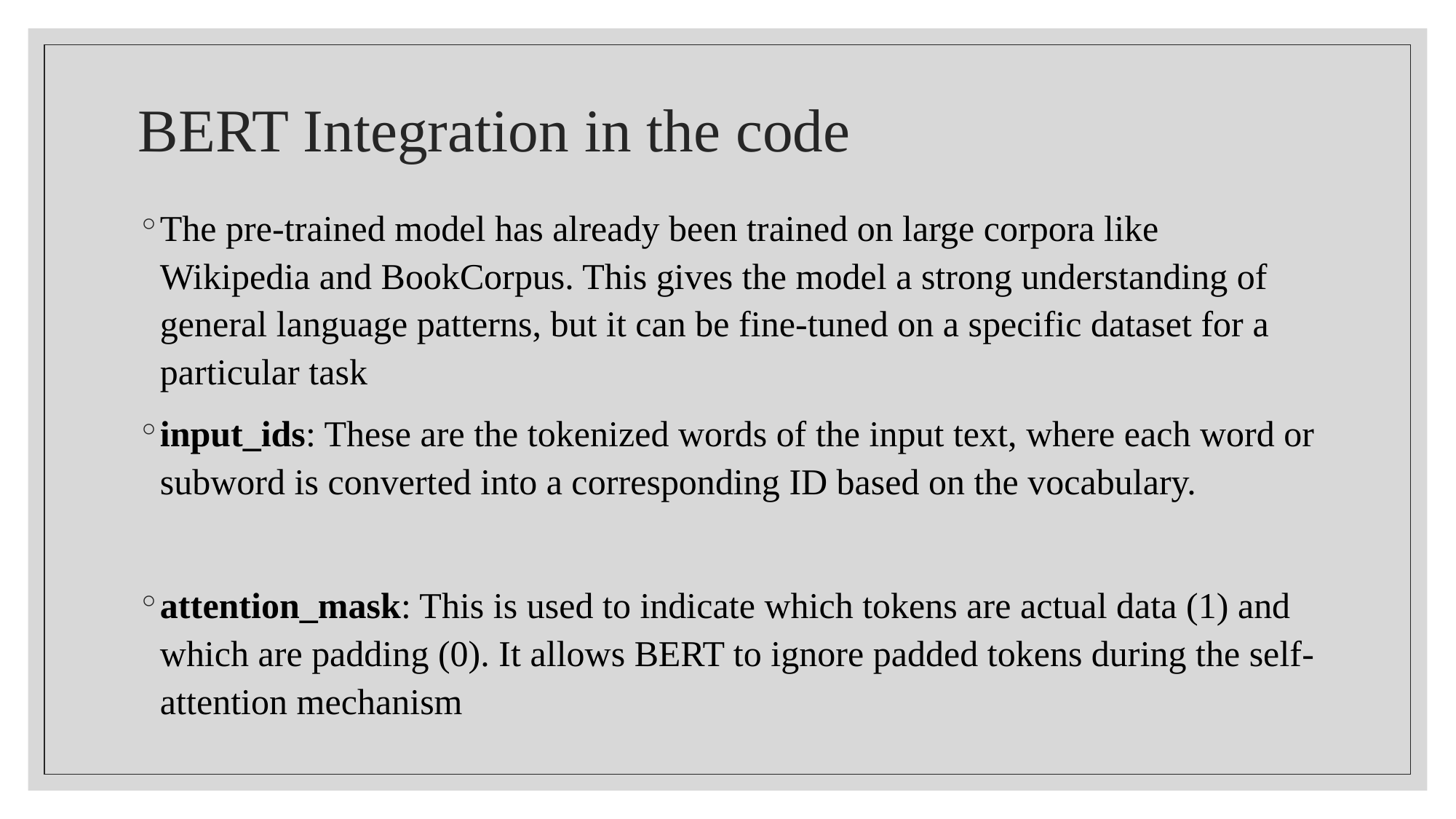

# BERT Integration in the code
The pre-trained model has already been trained on large corpora like Wikipedia and BookCorpus. This gives the model a strong understanding of general language patterns, but it can be fine-tuned on a specific dataset for a particular task
input_ids: These are the tokenized words of the input text, where each word or subword is converted into a corresponding ID based on the vocabulary.

attention_mask: This is used to indicate which tokens are actual data (1) and which are padding (0). It allows BERT to ignore padded tokens during the self-attention mechanism